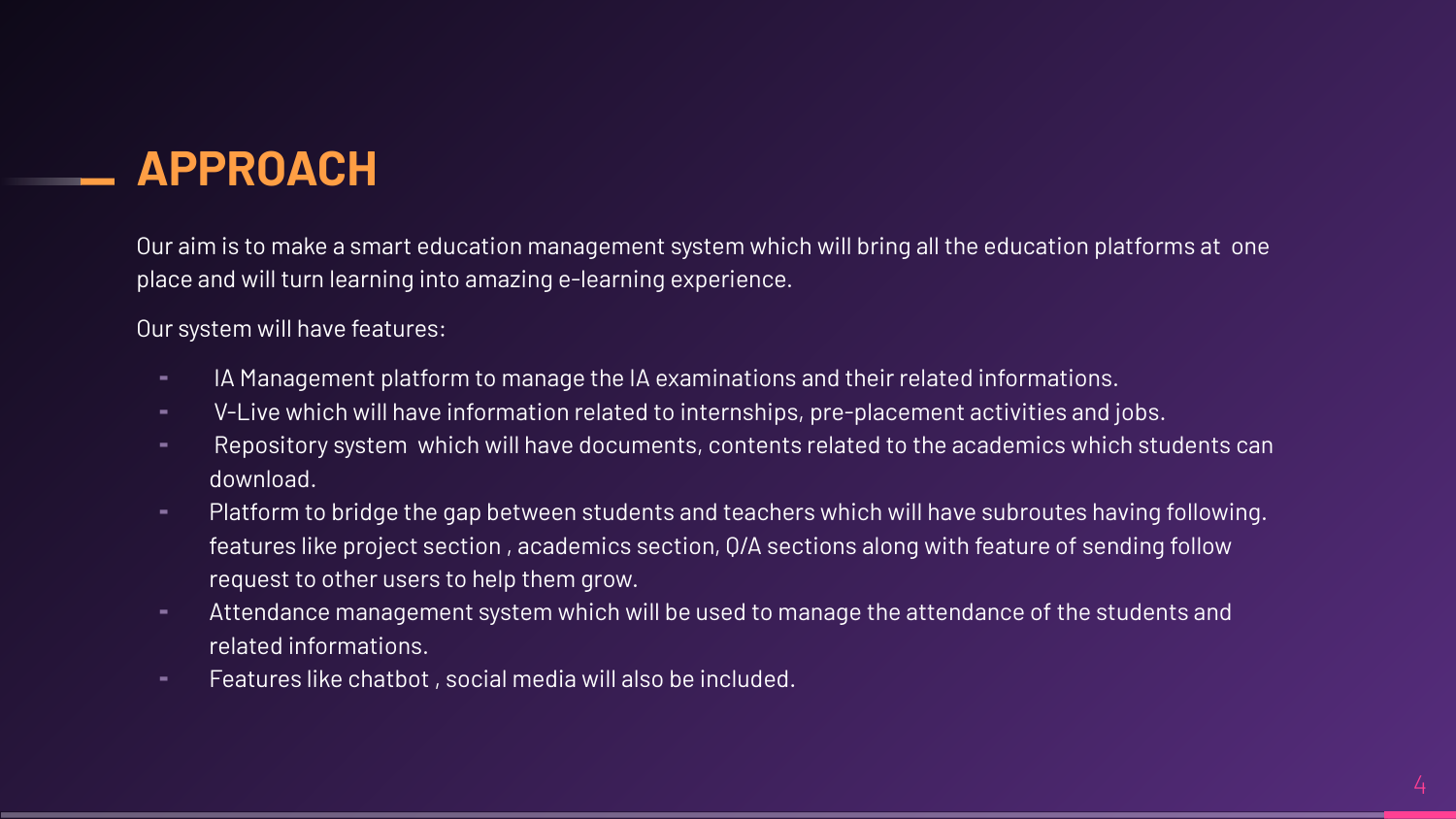

# APPROACH
Our aim is to make a smart education management system which will bring all the education platforms at  one place and will turn learning into amazing e-learning experience.
Our system will have features:
 IA Management platform to manage the IA examinations and their related informations.
 V-Live which will have information related to internships, pre-placement activities and jobs.
 Repository system  which will have documents, contents related to the academics which students can download.
Platform to bridge the gap between students and teachers which will have subroutes having following. features like project section , academics section, Q/A sections along with feature of sending follow request to other users to help them grow.
Attendance management system which will be used to manage the attendance of the students and related informations.
Features like chatbot , social media will also be included.

4